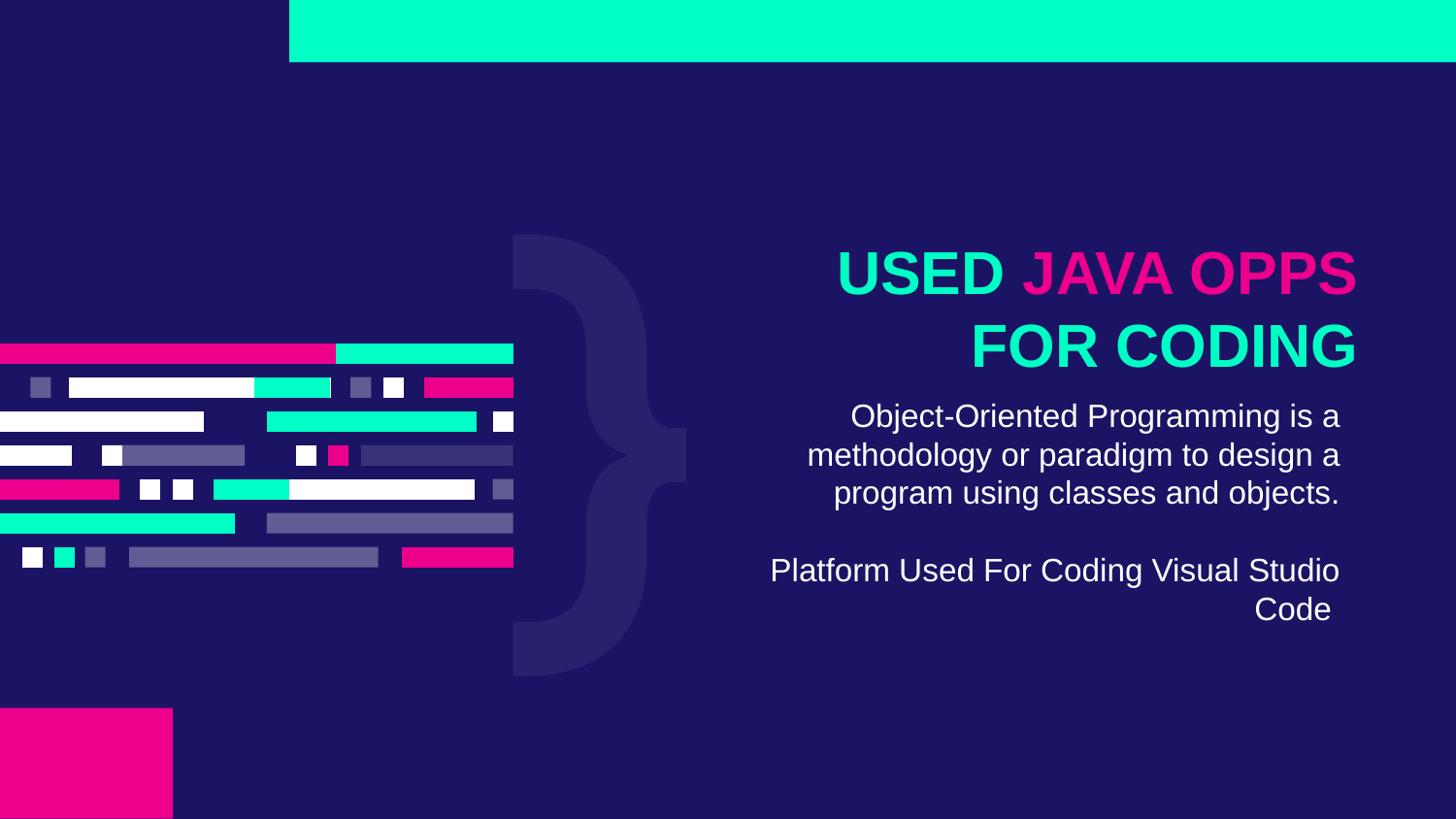

# USED JAVA OPPS FOR CODING
Object-Oriented Programming is a methodology or paradigm to design a program using classes and objects.

Platform Used For Coding Visual Studio Code